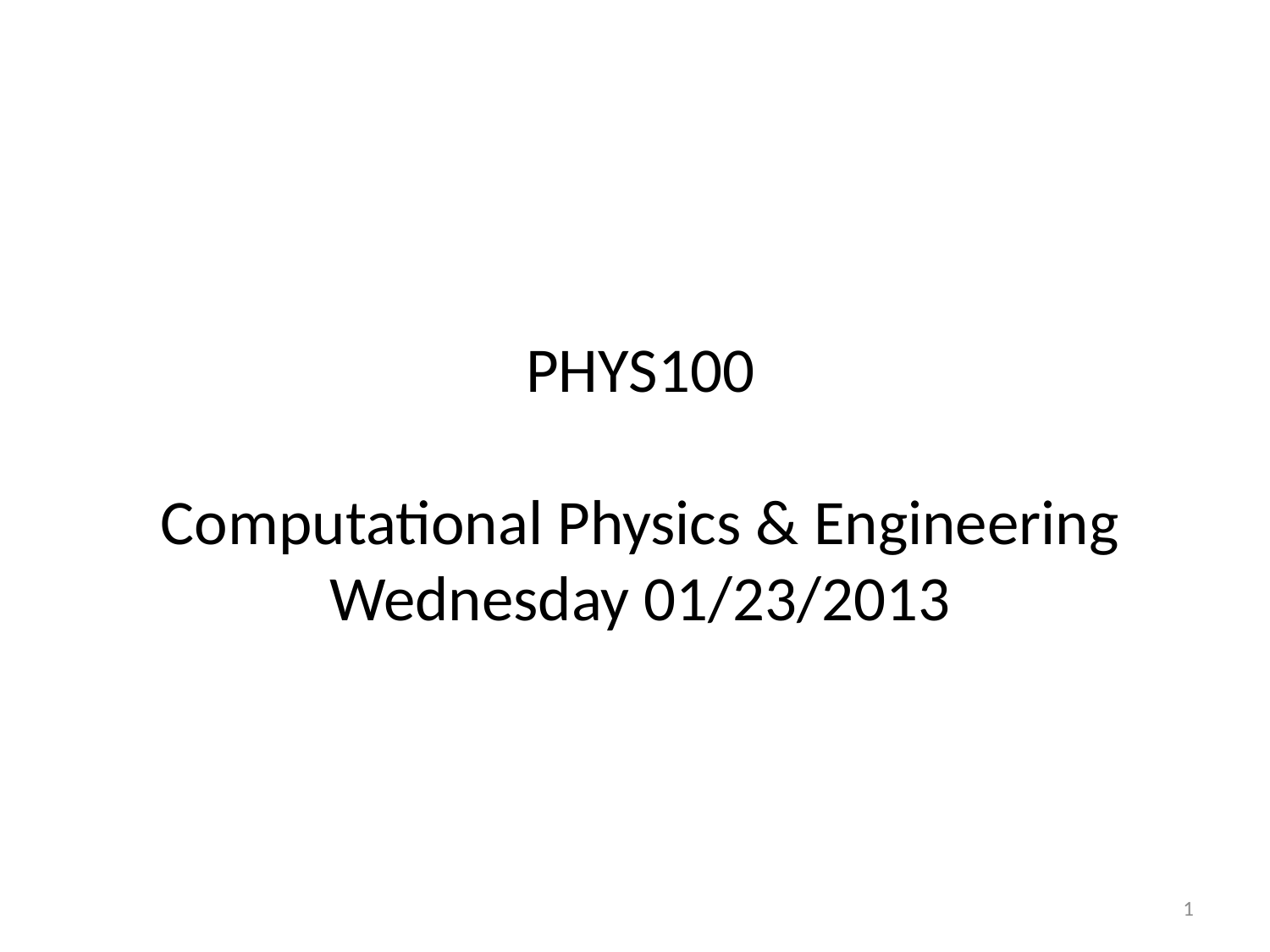

# PHYS100 Computational Physics & Engineering Wednesday 01/23/2013
1